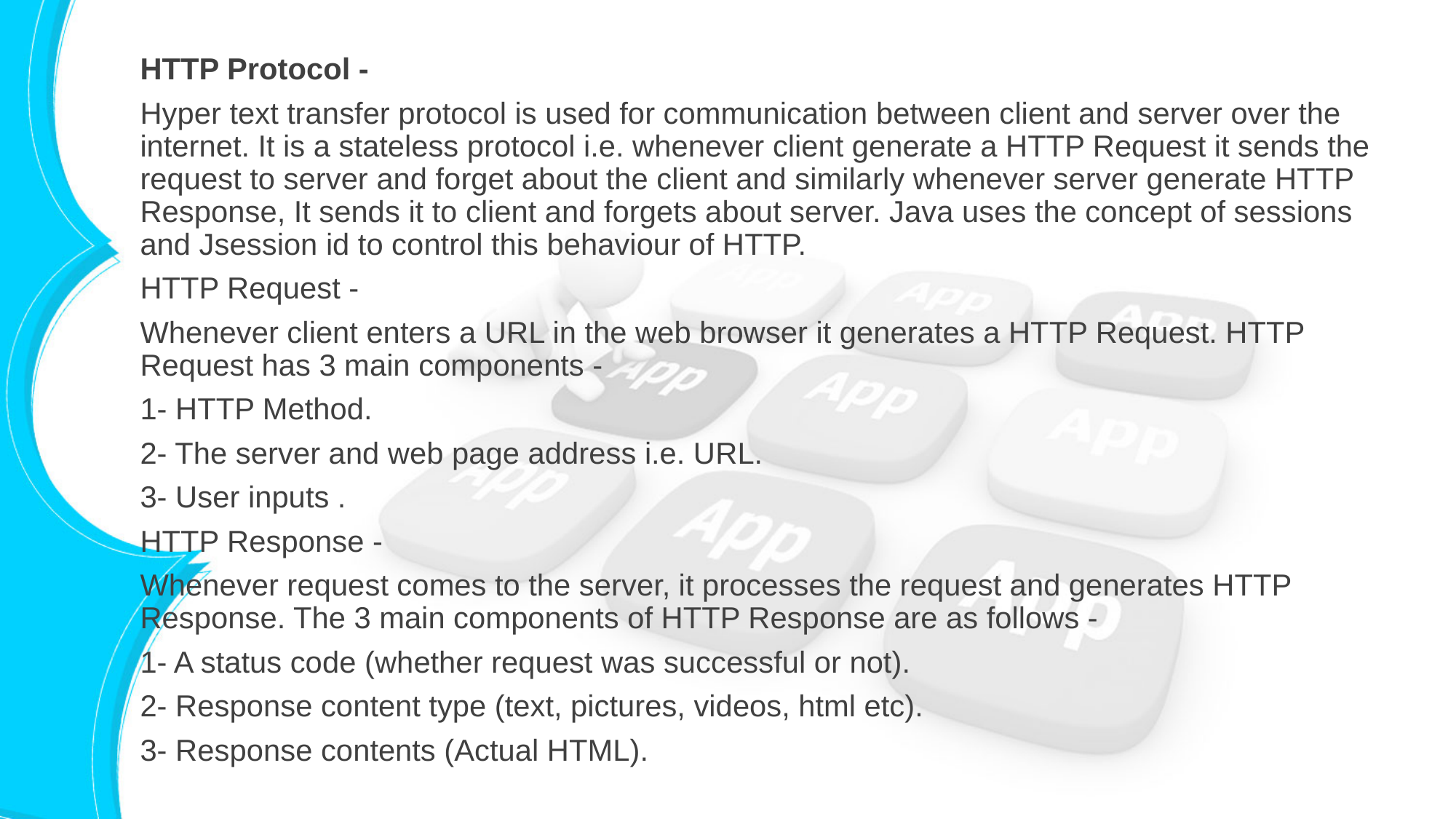

HTTP Protocol -
Hyper text transfer protocol is used for communication between client and server over the internet. It is a stateless protocol i.e. whenever client generate a HTTP Request it sends the request to server and forget about the client and similarly whenever server generate HTTP Response, It sends it to client and forgets about server. Java uses the concept of sessions and Jsession id to control this behaviour of HTTP.
HTTP Request -
Whenever client enters a URL in the web browser it generates a HTTP Request. HTTP Request has 3 main components -
1- HTTP Method.
2- The server and web page address i.e. URL.
3- User inputs .
HTTP Response -
Whenever request comes to the server, it processes the request and generates HTTP Response. The 3 main components of HTTP Response are as follows -
1- A status code (whether request was successful or not).
2- Response content type (text, pictures, videos, html etc).
3- Response contents (Actual HTML).